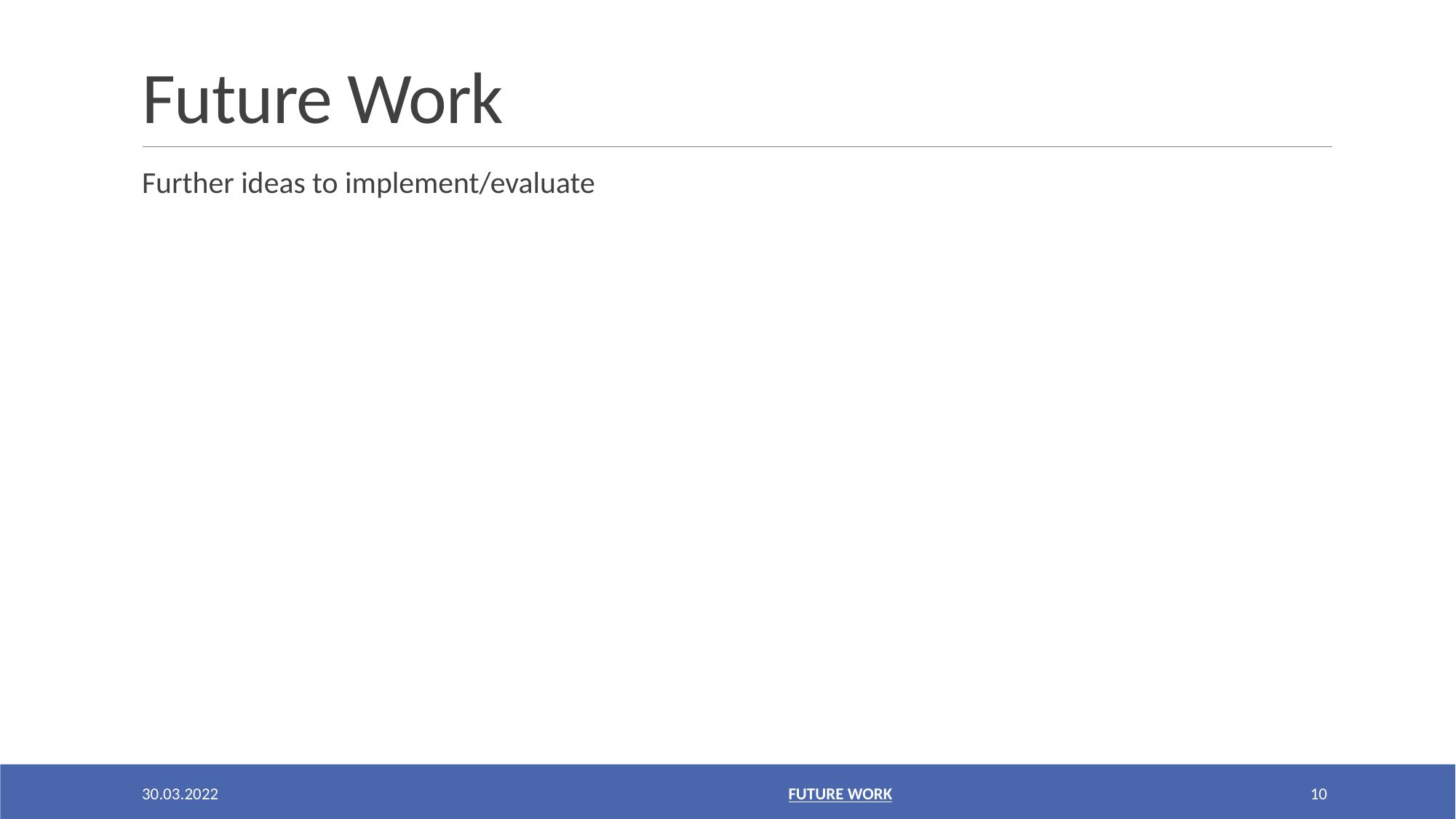

# Future Work
Further ideas to implement/evaluate
30.03.2022
                                                           Future Work
10